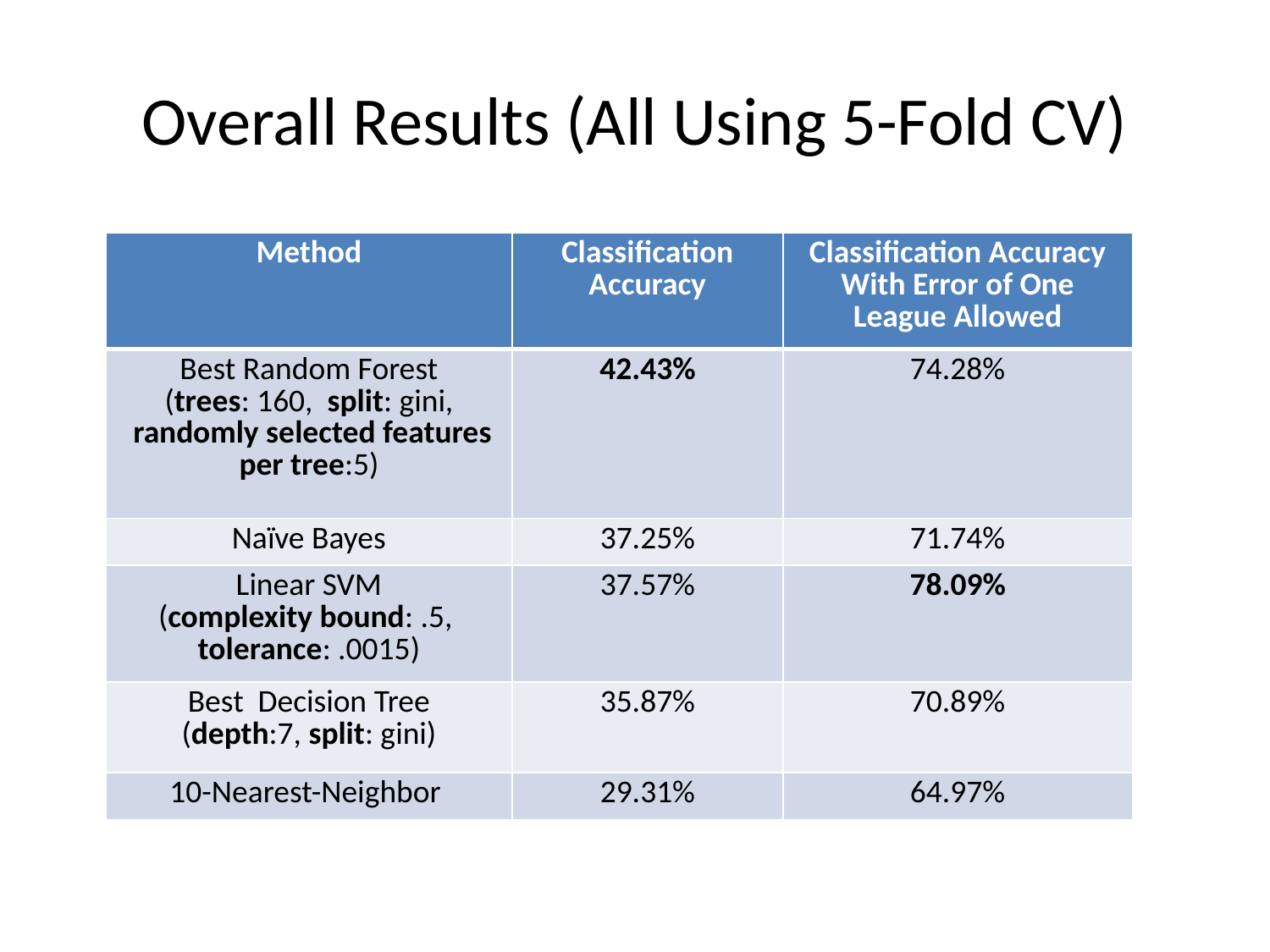

# Overall Results (All Using 5-Fold CV)
| Method | Classification Accuracy | Classification Accuracy With Error of One League Allowed |
| --- | --- | --- |
| Best Random Forest (trees: 160, split: gini, randomly selected features per tree:5) | 42.43% | 74.28% |
| Naïve Bayes | 37.25% | 71.74% |
| Linear SVM (complexity bound: .5, tolerance: .0015) | 37.57% | 78.09% |
| Best Decision Tree (depth:7, split: gini) | 35.87% | 70.89% |
| 10-Nearest-Neighbor | 29.31% | 64.97% |